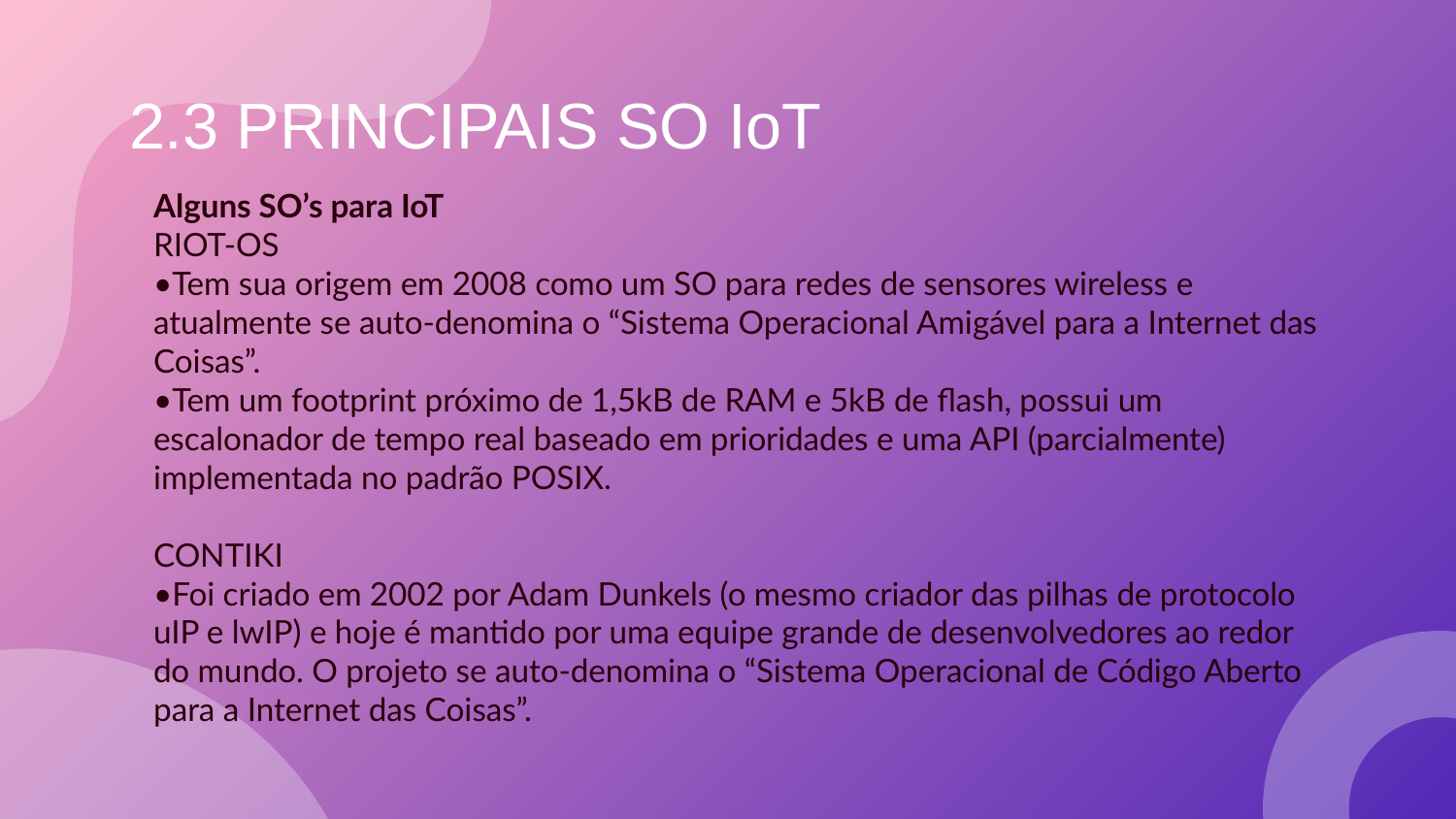

# 2.3 PRINCIPAIS SO IoT
Alguns SO’s para IoT
RIOT-OS
•Tem sua origem em 2008 como um SO para redes de sensores wireless e atualmente se auto-denomina o “Sistema Operacional Amigável para a Internet das Coisas”.
•Tem um footprint próximo de 1,5kB de RAM e 5kB de flash, possui um escalonador de tempo real baseado em prioridades e uma API (parcialmente) implementada no padrão POSIX.

CONTIKI
•Foi criado em 2002 por Adam Dunkels (o mesmo criador das pilhas de protocolo uIP e lwIP) e hoje é mantido por uma equipe grande de desenvolvedores ao redor do mundo. O projeto se auto-denomina o “Sistema Operacional de Código Aberto para a Internet das Coisas”.